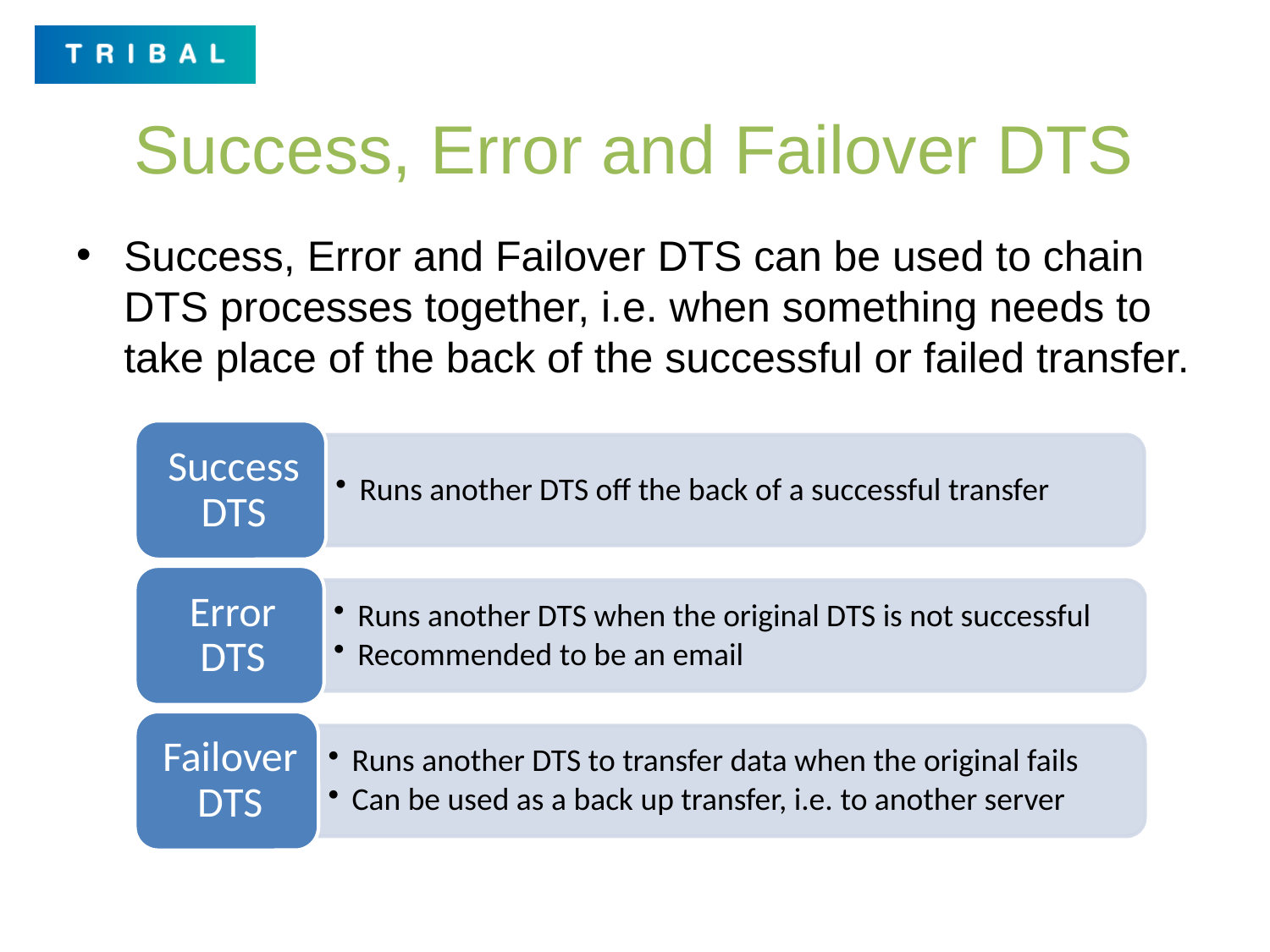

# Success, Error and Failover DTS
Success, Error and Failover DTS can be used to chain DTS processes together, i.e. when something needs to take place of the back of the successful or failed transfer.
Runs another DTS off the back of a successful transfer
Success DTS
Runs another DTS when the original DTS is not successful
Recommended to be an email
Error DTS
Runs another DTS to transfer data when the original fails
Can be used as a back up transfer, i.e. to another server
Failover DTS